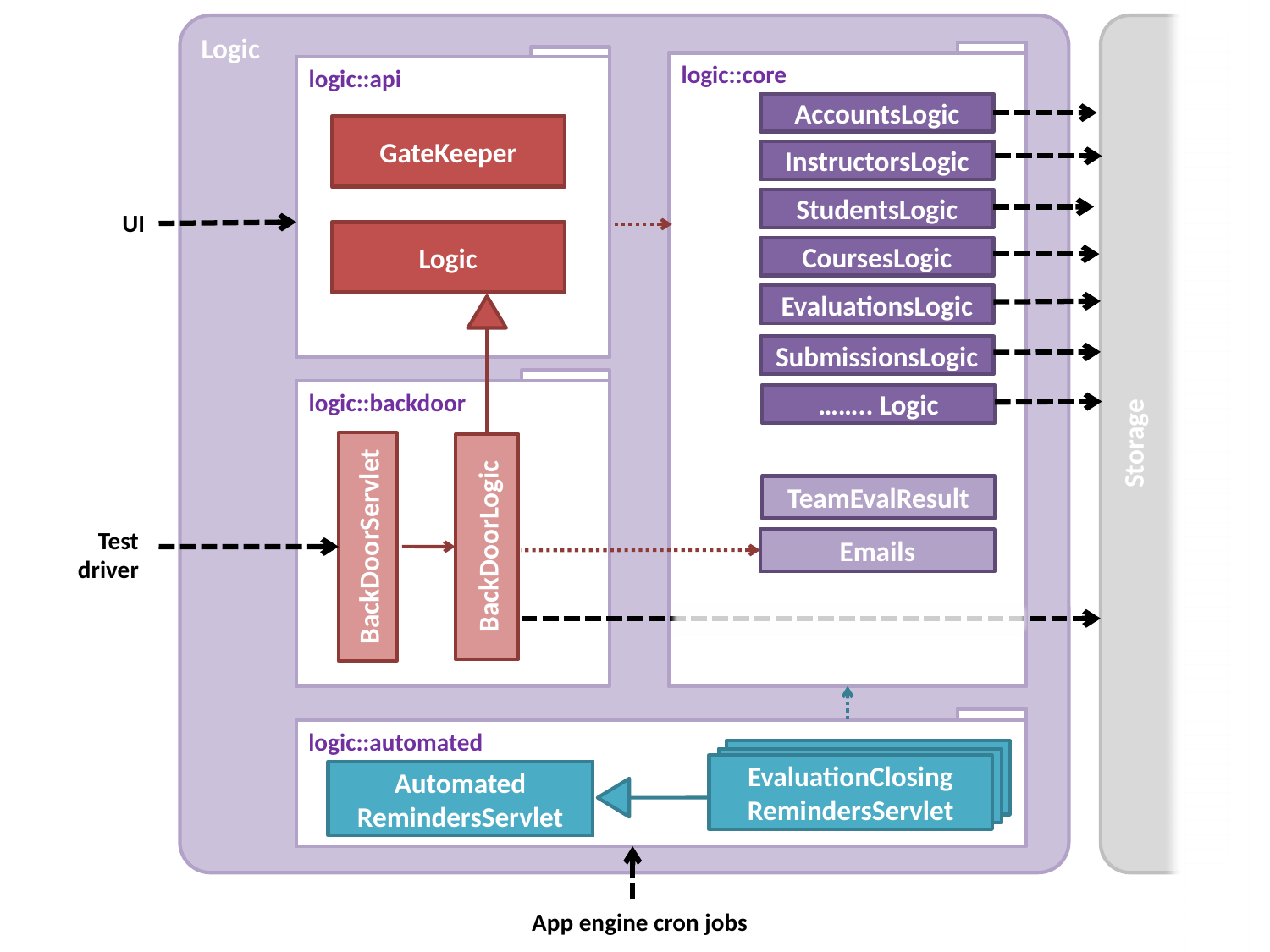

logic::core
AccountsLogic
GateKeeper
InstructorsLogic
StudentsLogic
UI
Logic
CoursesLogic
EvaluationsLogic

SubmissionsLogic
…….. Logic
TeamEvalResult
BackDoorLogic
BackDoorServlet
Test driver
Emails

EvaluationClosing
RemindersServlet
EvaluationClosing
RemindersServlet
EvaluationClosing
RemindersServlet
Automated
RemindersServlet

App engine cron jobs